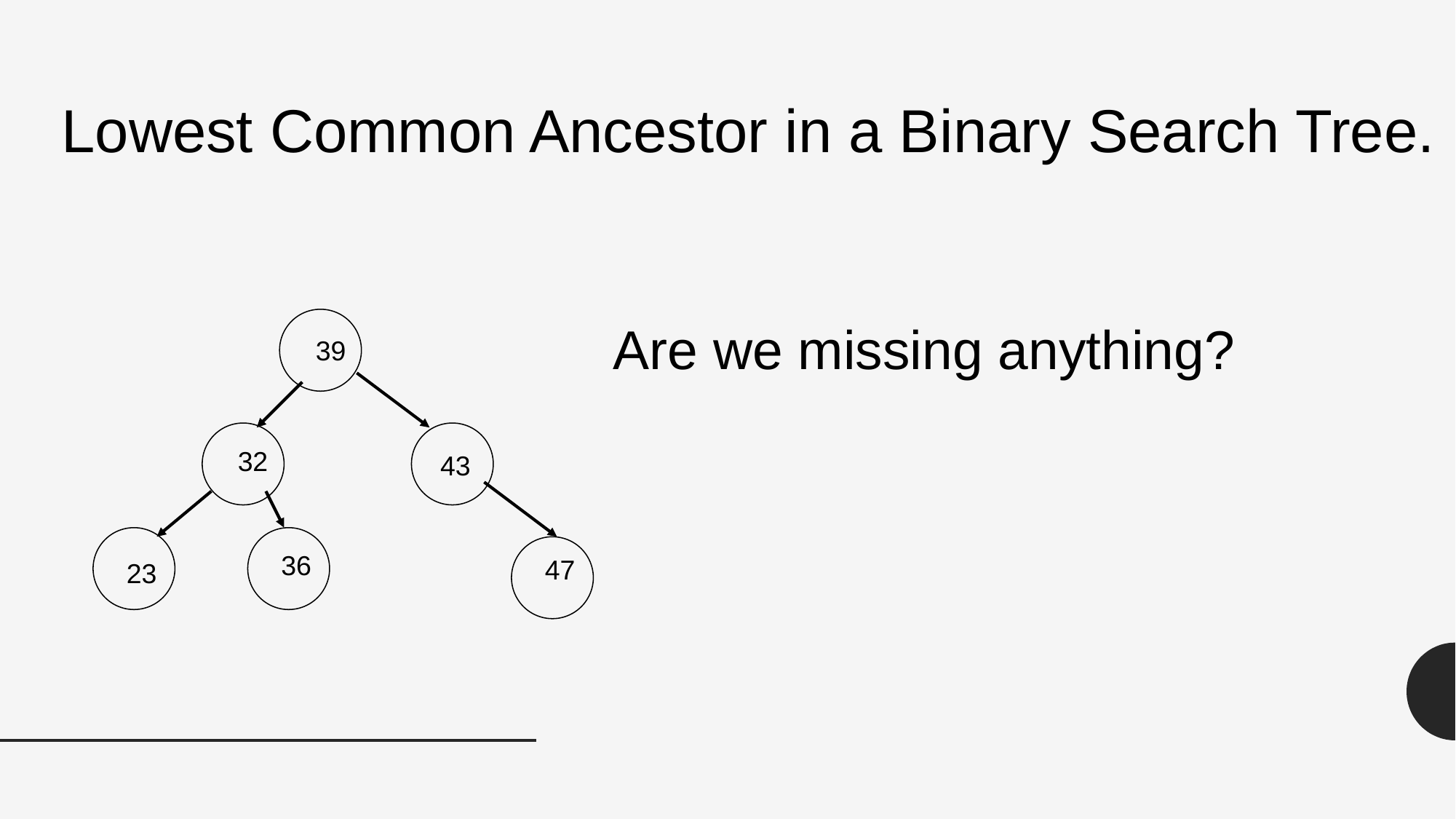

Lowest Common Ancestor in a Binary Search Tree.

Are we missing anything?

39

32
43

36
47
23